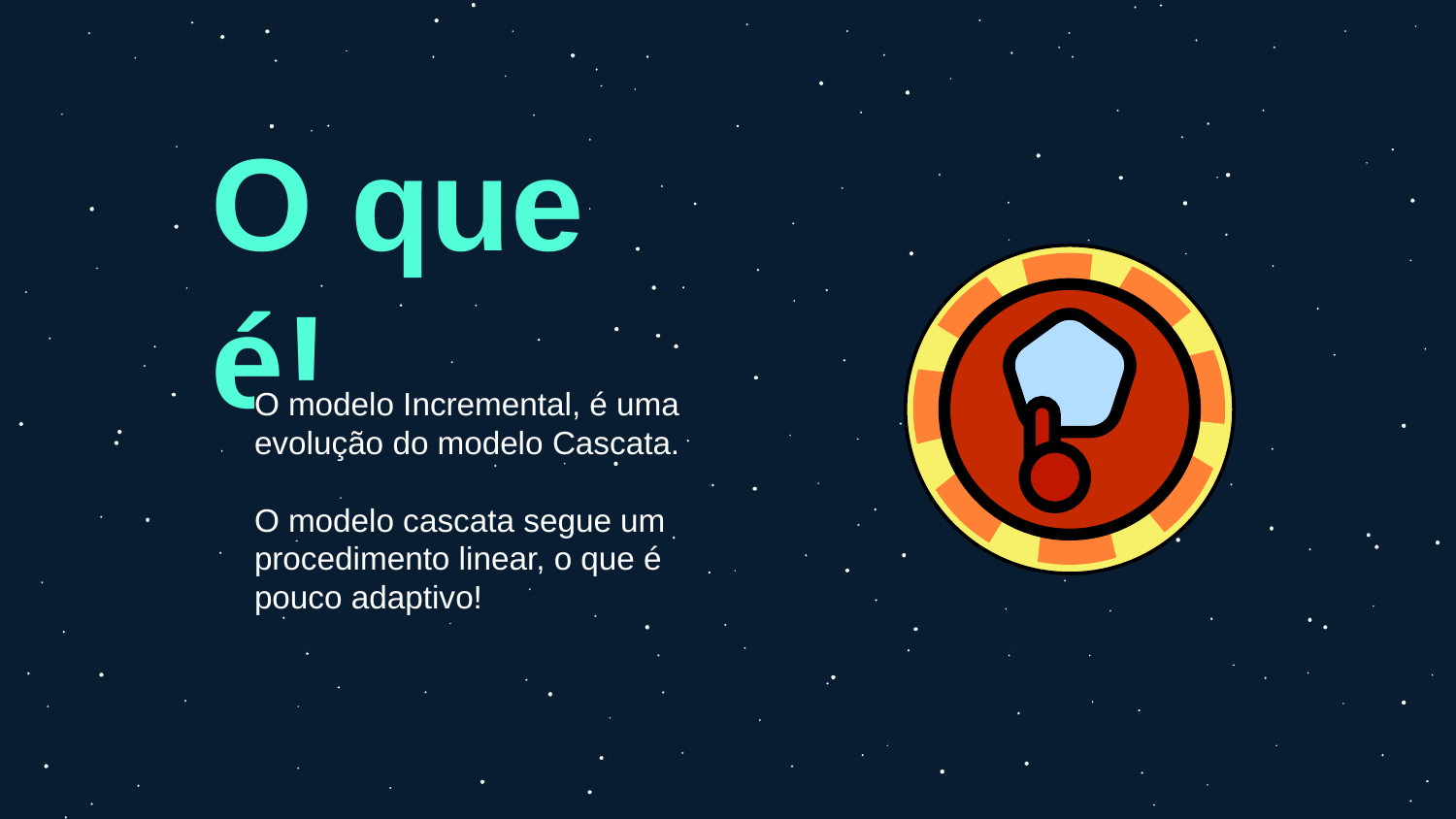

# O que é!

O modelo Incremental, é uma evolução do modelo Cascata.

O modelo cascata segue um procedimento linear, o que é pouco adaptivo!